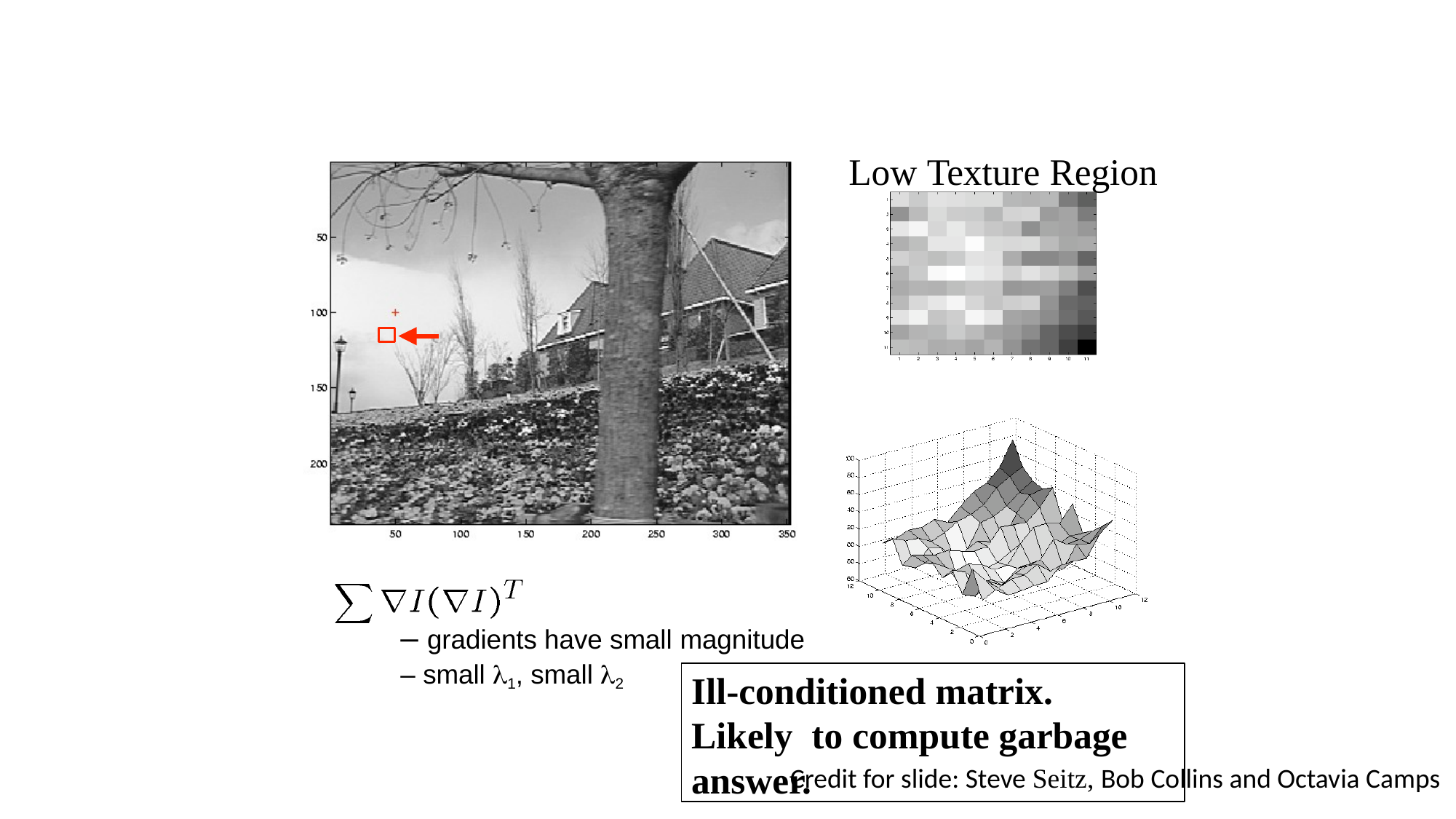

Low Texture Region

– gradients have small magnitude
– small λ1, small λ2
Ill-conditioned matrix.	Likely  to compute garbage answer.
Credit for slide: Steve Seitz, Bob Collins and Octavia Camps